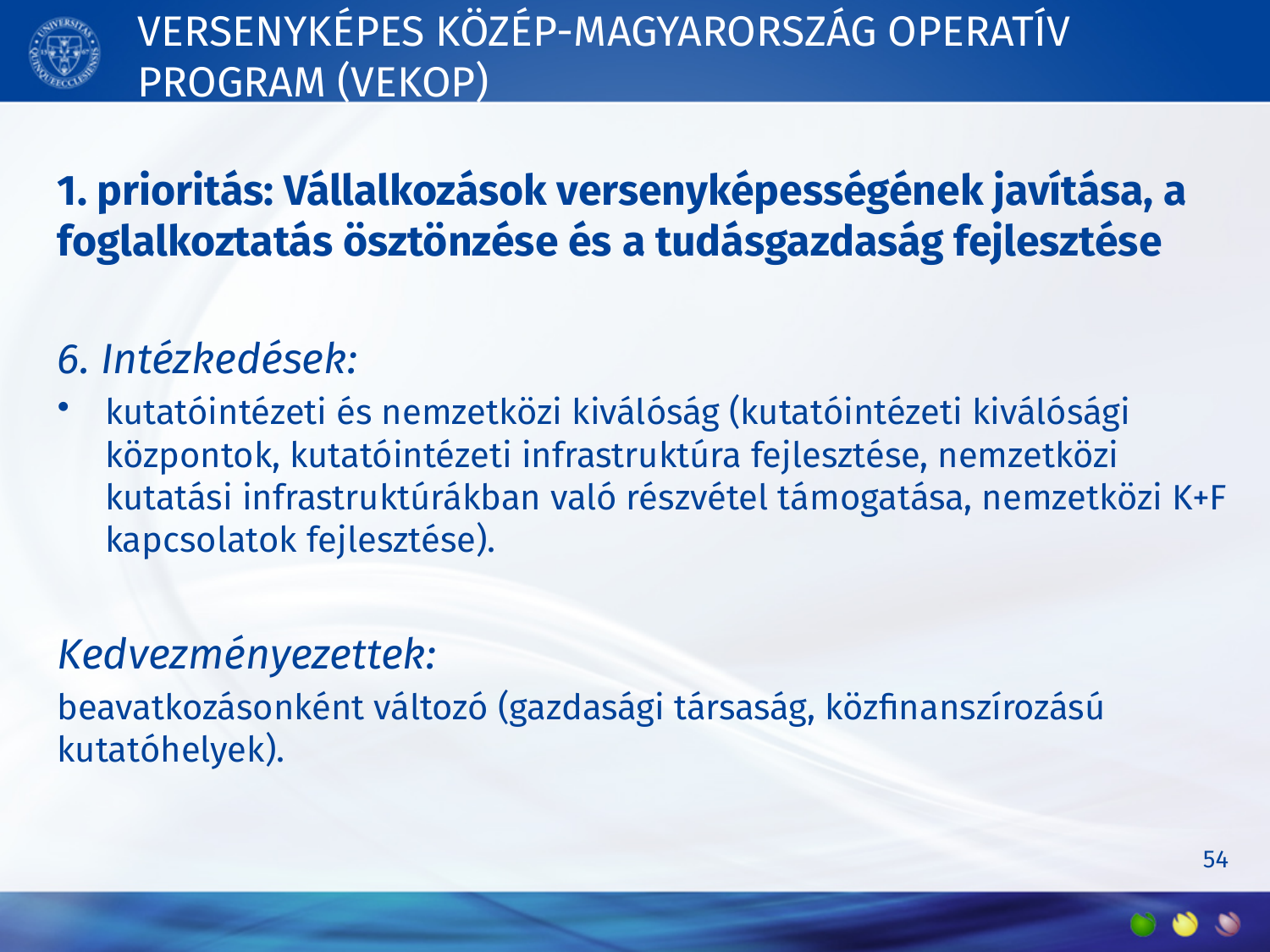

# VERSENYKÉPES KÖZÉP-MAGYARORSZÁG OPERATÍV PROGRAM (VEKOP)
1. prioritás: Vállalkozások versenyképességének javítása, a foglalkoztatás ösztönzése és a tudásgazdaság fejlesztése

6. Intézkedések:
kutatóintézeti és nemzetközi kiválóság (kutatóintézeti kiválósági központok, kutatóintézeti infrastruktúra fejlesztése, nemzetközi kutatási infrastruktúrákban való részvétel támogatása, nemzetközi K+F kapcsolatok fejlesztése).

Kedvezményezettek:
beavatkozásonként változó (gazdasági társaság, közfinanszírozású kutatóhelyek).
54